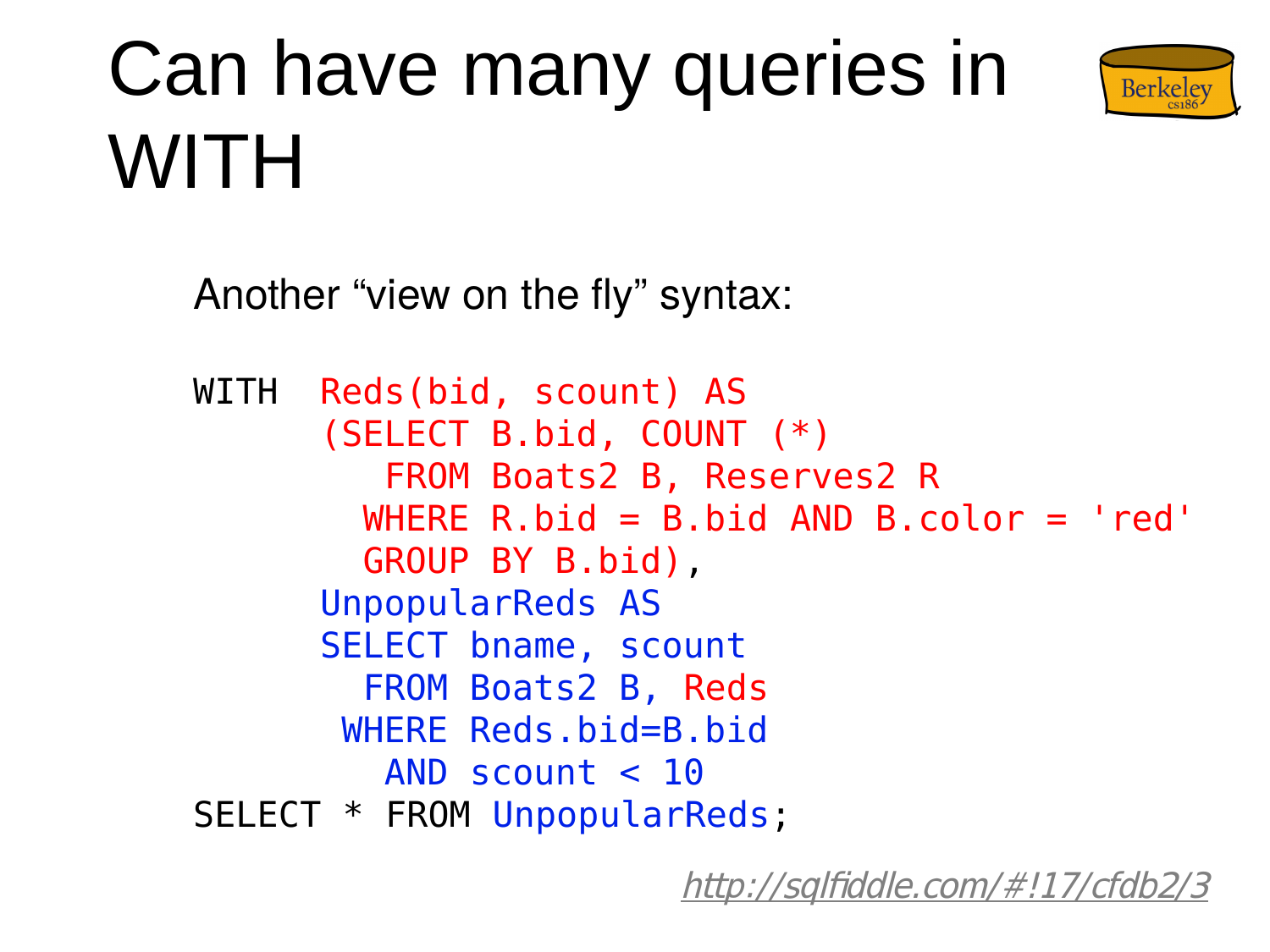

# Can have many queries in WITH
Another “view on the fly” syntax:

WITH	Reds(bid, scount) AS
	(SELECT B.bid, COUNT (*)
	   FROM Boats2 B, Reserves2 R
	  WHERE R.bid = B.bid AND B.color = 'red'
	  GROUP BY B.bid),
	UnpopularReds AS
	SELECT bname, scount
	  FROM Boats2 B, Reds
	 WHERE Reds.bid=B.bid
	   AND scount < 10
SELECT * FROM UnpopularReds;

http://sqlfiddle.com/#!17/cfdb2/3